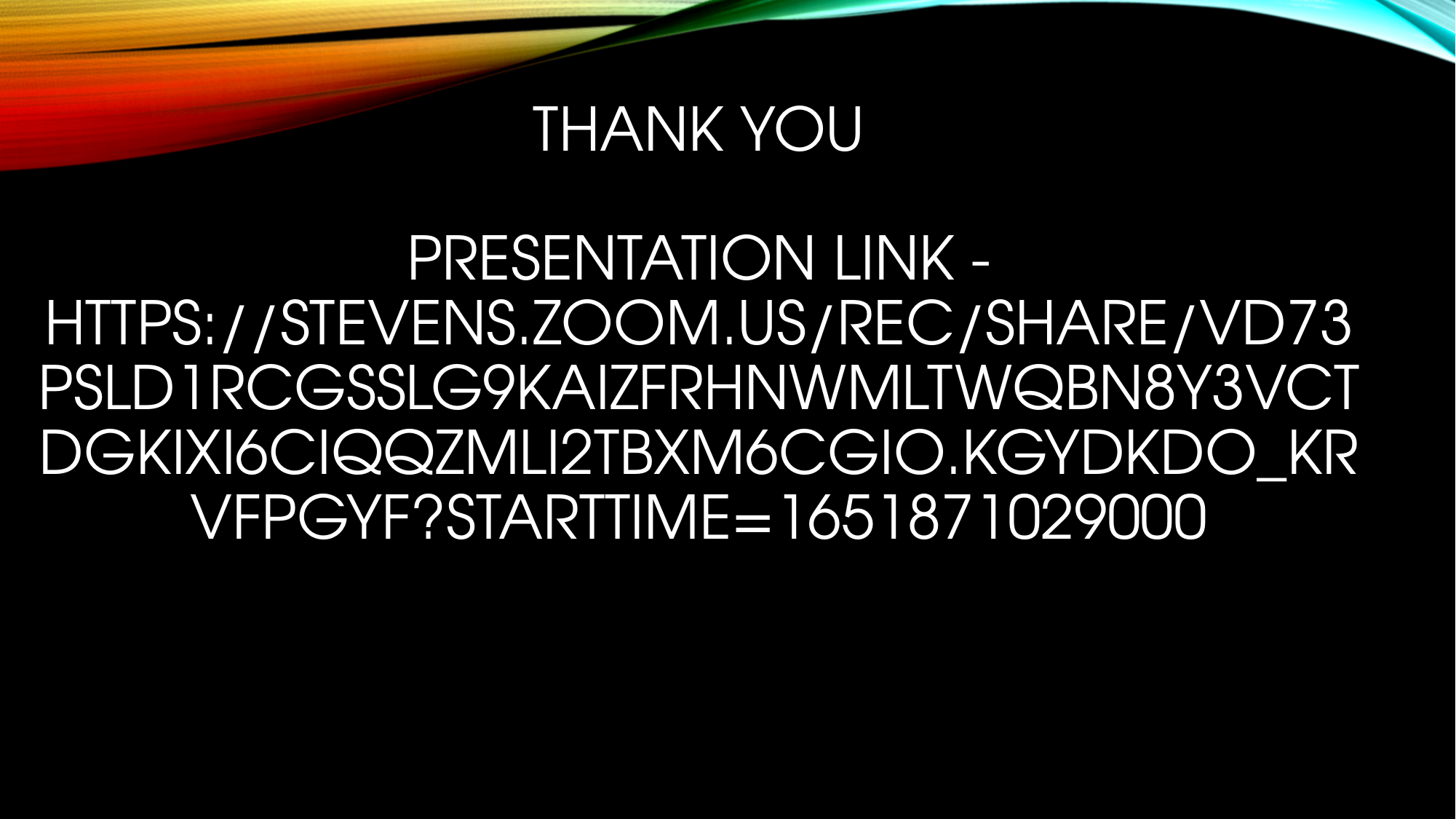

# THANK YOU Presentation link - https://stevens.zoom.us/rec/share/vd73PsLD1rcGSSlG9KaiZFrHnWMLtwqBn8Y3vctDgKIxi6CiqQzmLI2TbXm6cgIo.kGYDkdO_kRvFPGyF?startTime=1651871029000